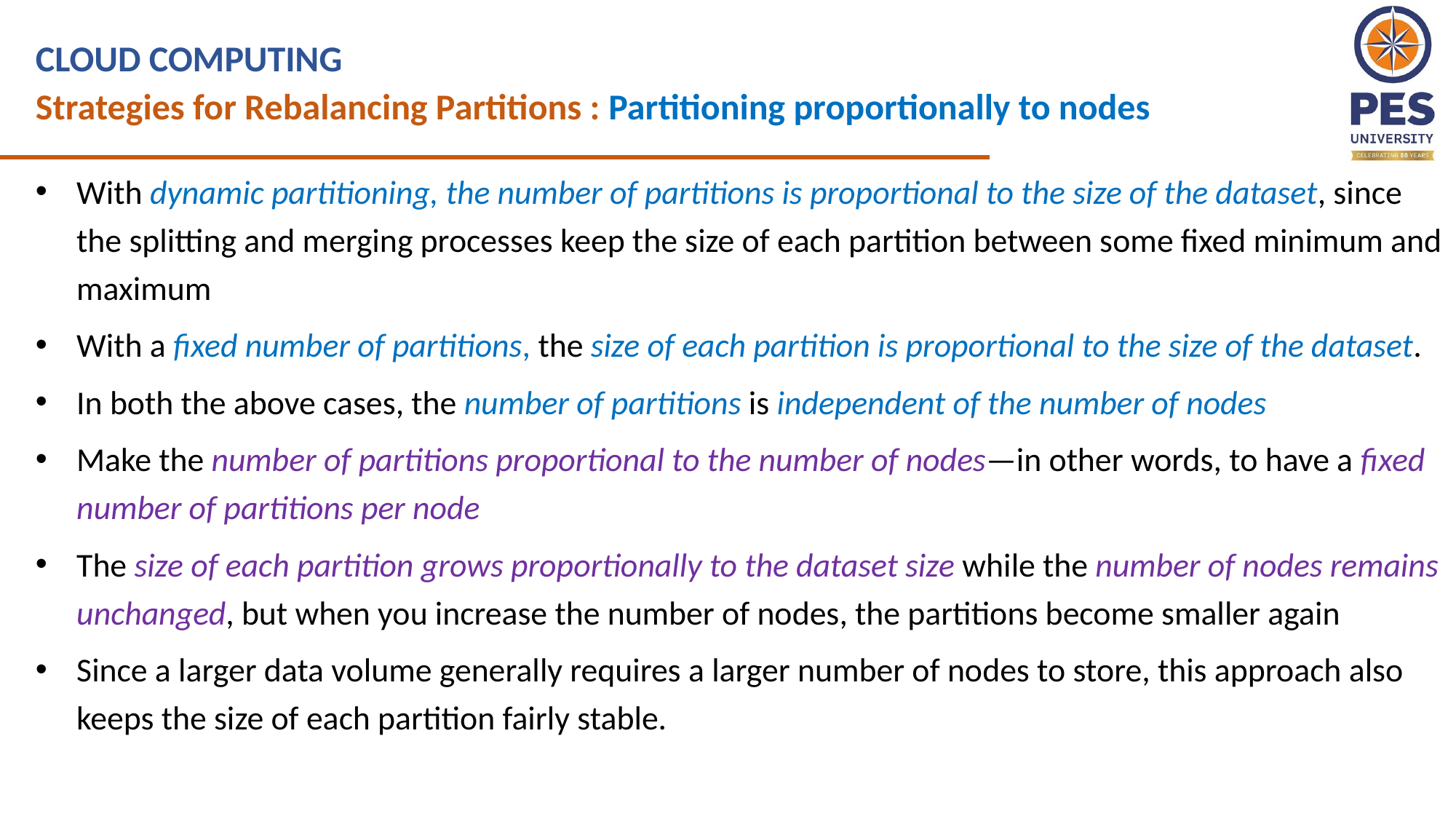

CLOUD COMPUTING
Strategies for Rebalancing Partitions : Partitioning proportionally to nodes
With dynamic partitioning, the number of partitions is proportional to the size of the dataset, since the splitting and merging processes keep the size of each partition between some fixed minimum and maximum
With a fixed number of partitions, the size of each partition is proportional to the size of the dataset.
In both the above cases, the number of partitions is independent of the number of nodes
Make the number of partitions proportional to the number of nodes—in other words, to have a fixed number of partitions per node
The size of each partition grows proportionally to the dataset size while the number of nodes remains unchanged, but when you increase the number of nodes, the partitions become smaller again
Since a larger data volume generally requires a larger number of nodes to store, this approach also keeps the size of each partition fairly stable.